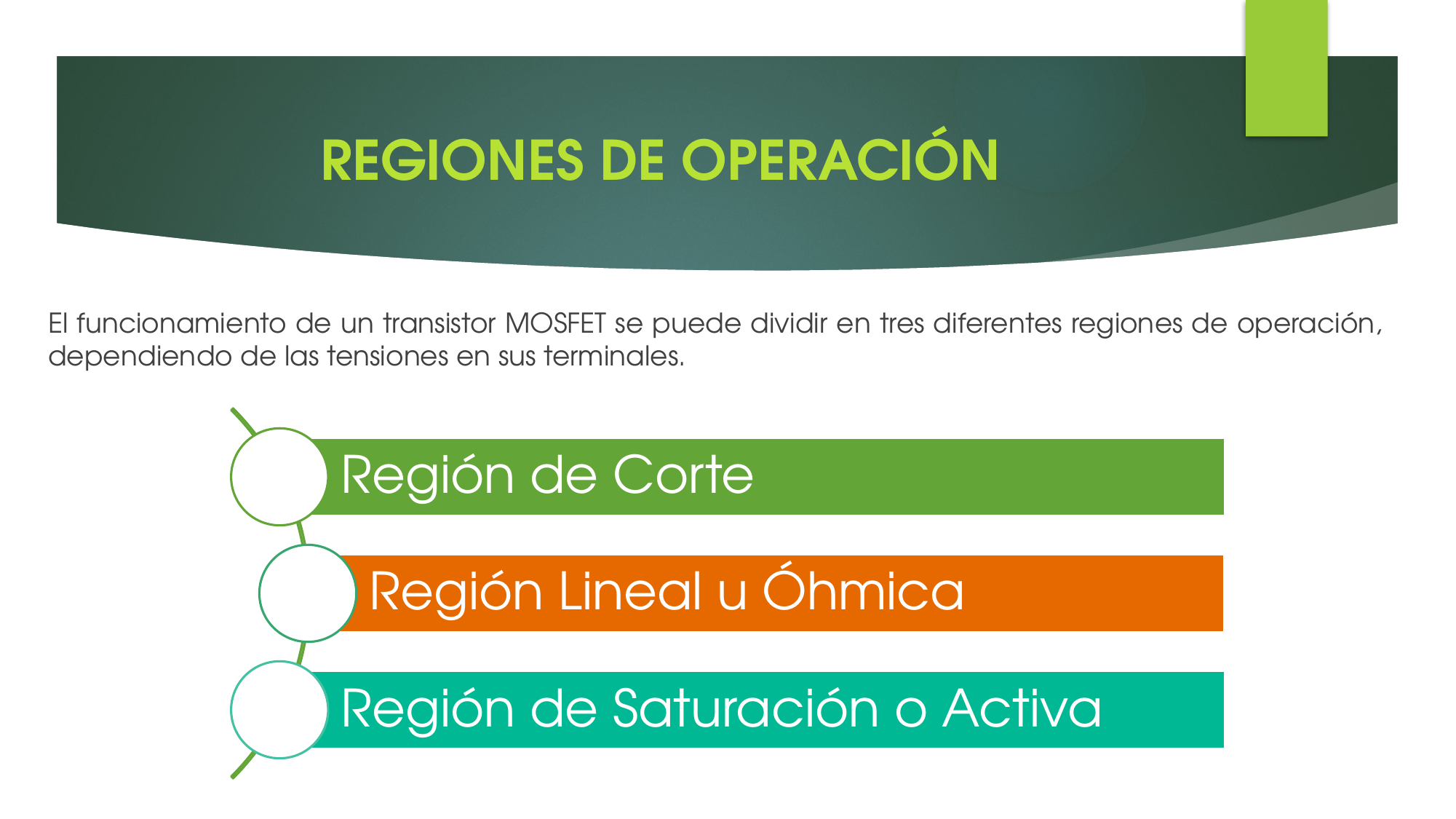

# REGIONES DE OPERACIÓN
El funcionamiento de un transistor MOSFET se puede dividir en tres diferentes regiones de operación, dependiendo de las tensiones en sus terminales.
Región de Corte
Región Lineal u Óhmica
Región de Saturación o Activa